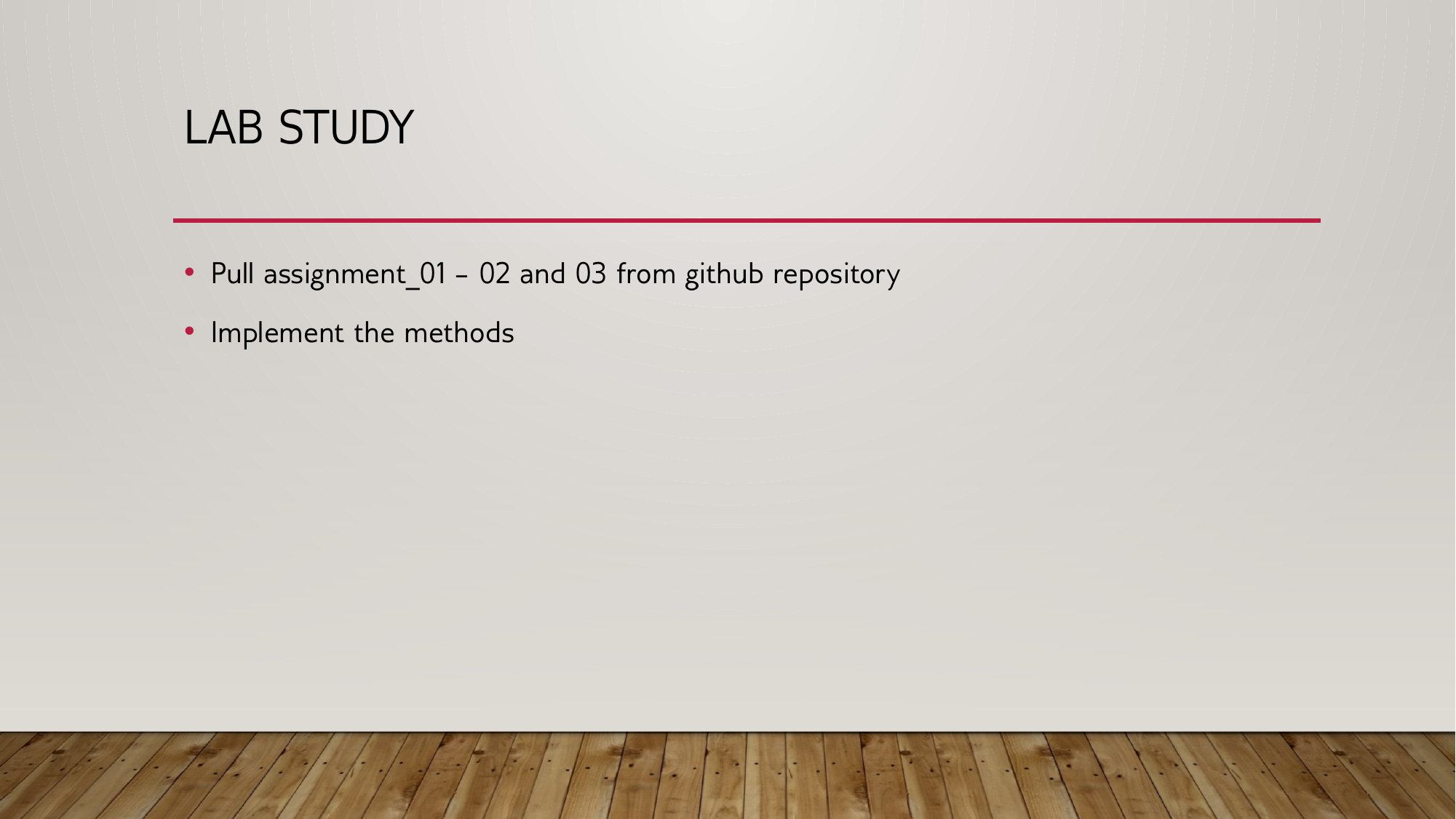

# LAB Study
Pull assignment_01 – 02 and 03 from github repository
Implement the methods